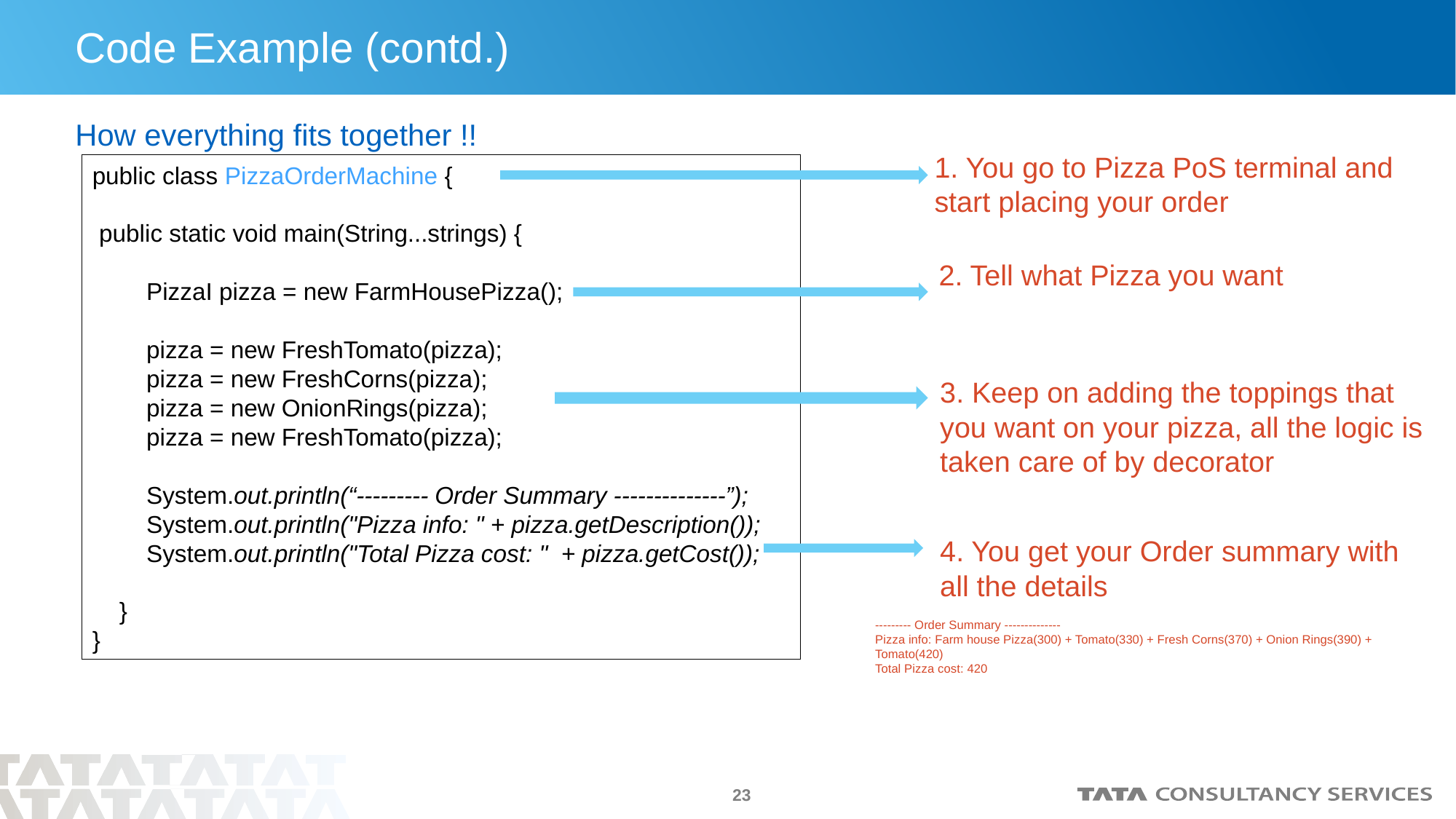

# Code Example (contd.)
How everything fits together !!
1. You go to Pizza PoS terminal and start placing your order
public class PizzaOrderMachine {

 public static void main(String...strings) {

        PizzaI pizza = new FarmHousePizza();

        pizza = new FreshTomato(pizza);
        pizza = new FreshCorns(pizza);
        pizza = new OnionRings(pizza);
        pizza = new FreshTomato(pizza);

        System.out.println(“--------- Order Summary --------------”);
        System.out.println("Pizza info: " + pizza.getDescription());
        System.out.println("Total Pizza cost: "  + pizza.getCost());

    }
}

2. Tell what Pizza you want

3. Keep on adding the toppings that you want on your pizza, all the logic is taken care of by decorator

4. You get your Order summary with all the details

--------- Order Summary --------------
Pizza info: Farm house Pizza(300) + Tomato(330) + Fresh Corns(370) + Onion Rings(390) + Tomato(420)
Total Pizza cost: 420